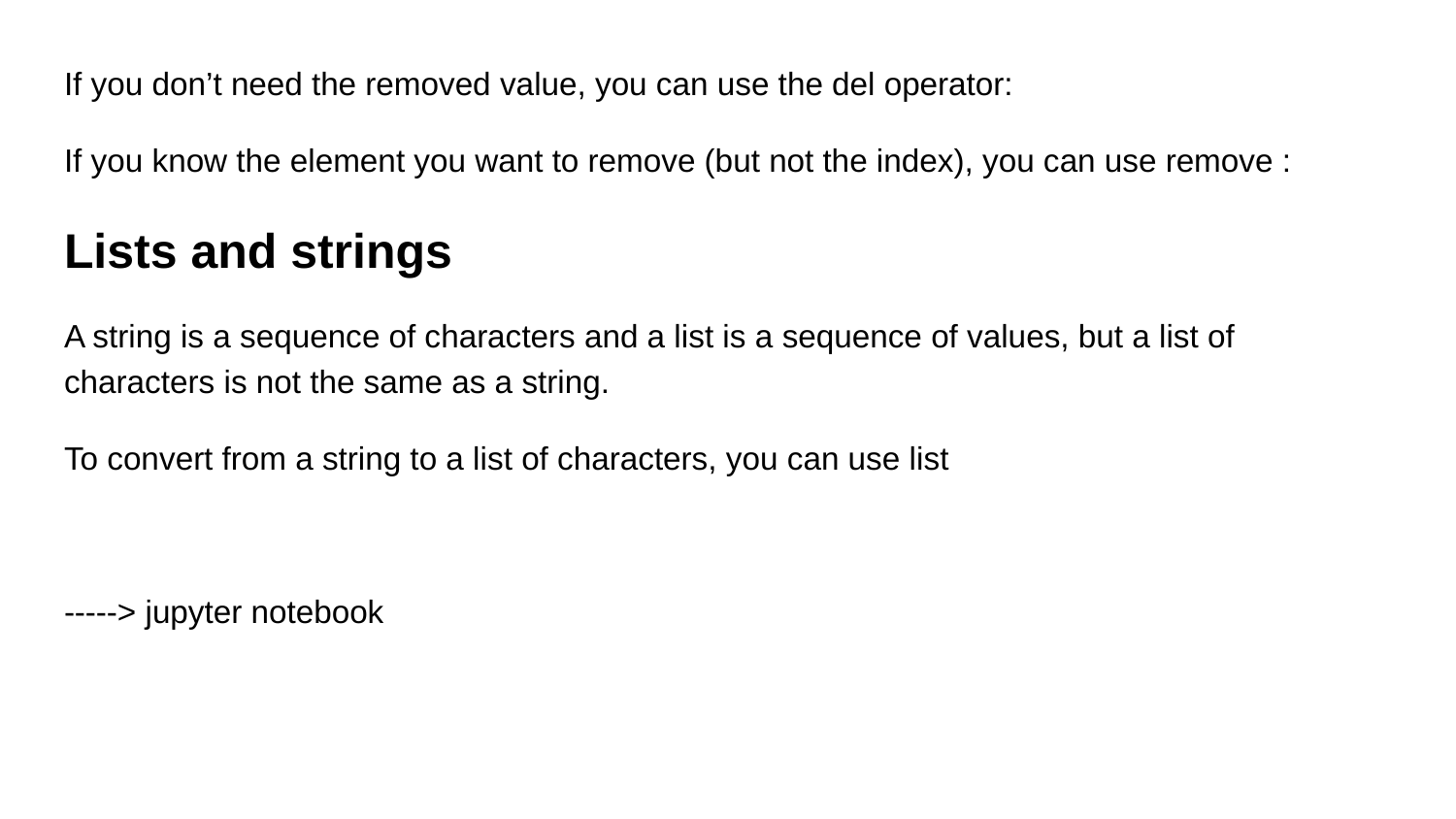

If you don’t need the removed value, you can use the del operator:
If you know the element you want to remove (but not the index), you can use remove :
Lists and strings
A string is a sequence of characters and a list is a sequence of values, but a list of characters is not the same as a string.
To convert from a string to a list of characters, you can use list

-----> jupyter notebook